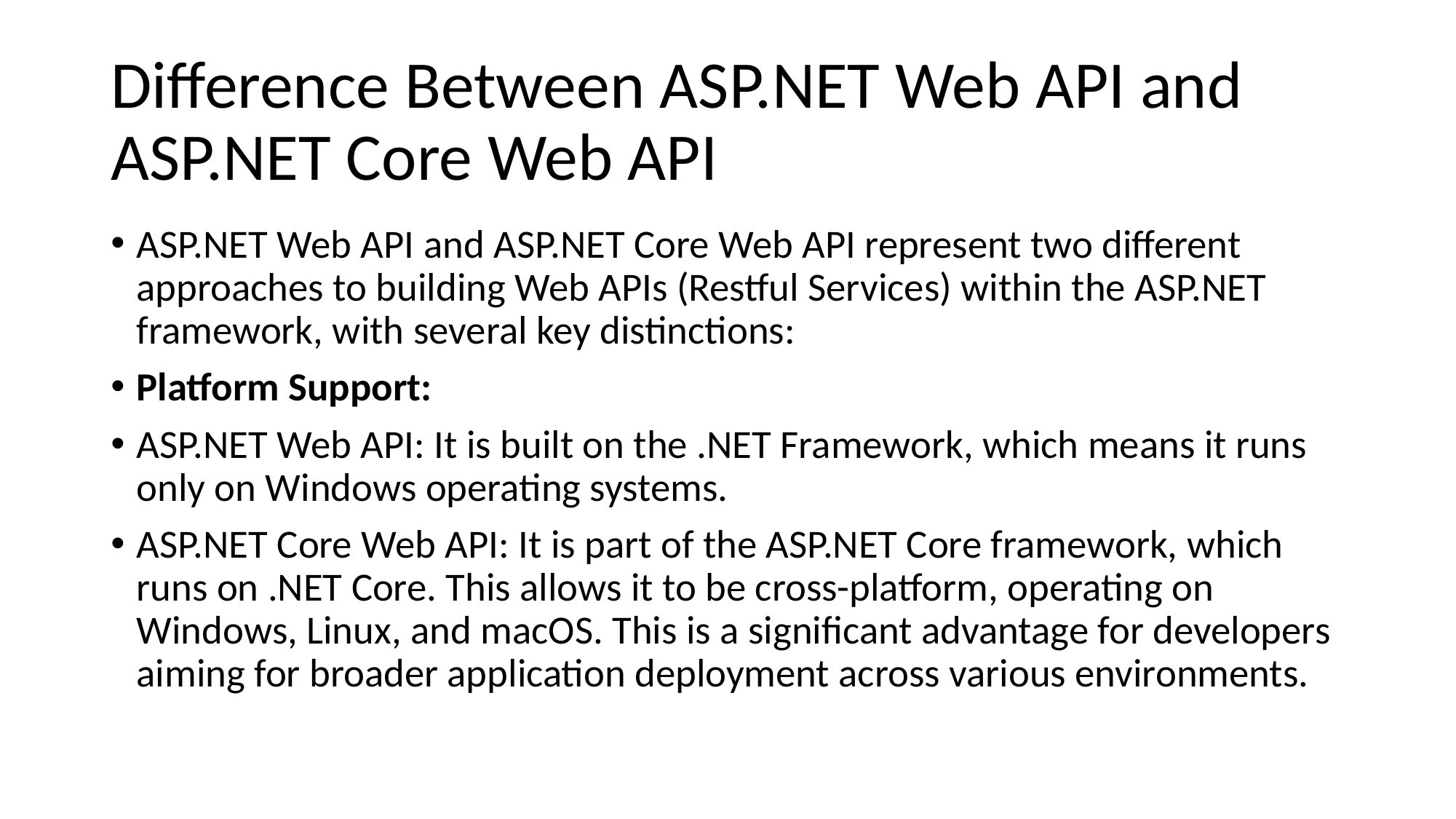

# Difference Between ASP.NET Web API and ASP.NET Core Web API
ASP.NET Web API and ASP.NET Core Web API represent two different approaches to building Web APIs (Restful Services) within the ASP.NET framework, with several key distinctions:
Platform Support:
ASP.NET Web API: It is built on the .NET Framework, which means it runs only on Windows operating systems.
ASP.NET Core Web API: It is part of the ASP.NET Core framework, which runs on .NET Core. This allows it to be cross-platform, operating on Windows, Linux, and macOS. This is a significant advantage for developers aiming for broader application deployment across various environments.